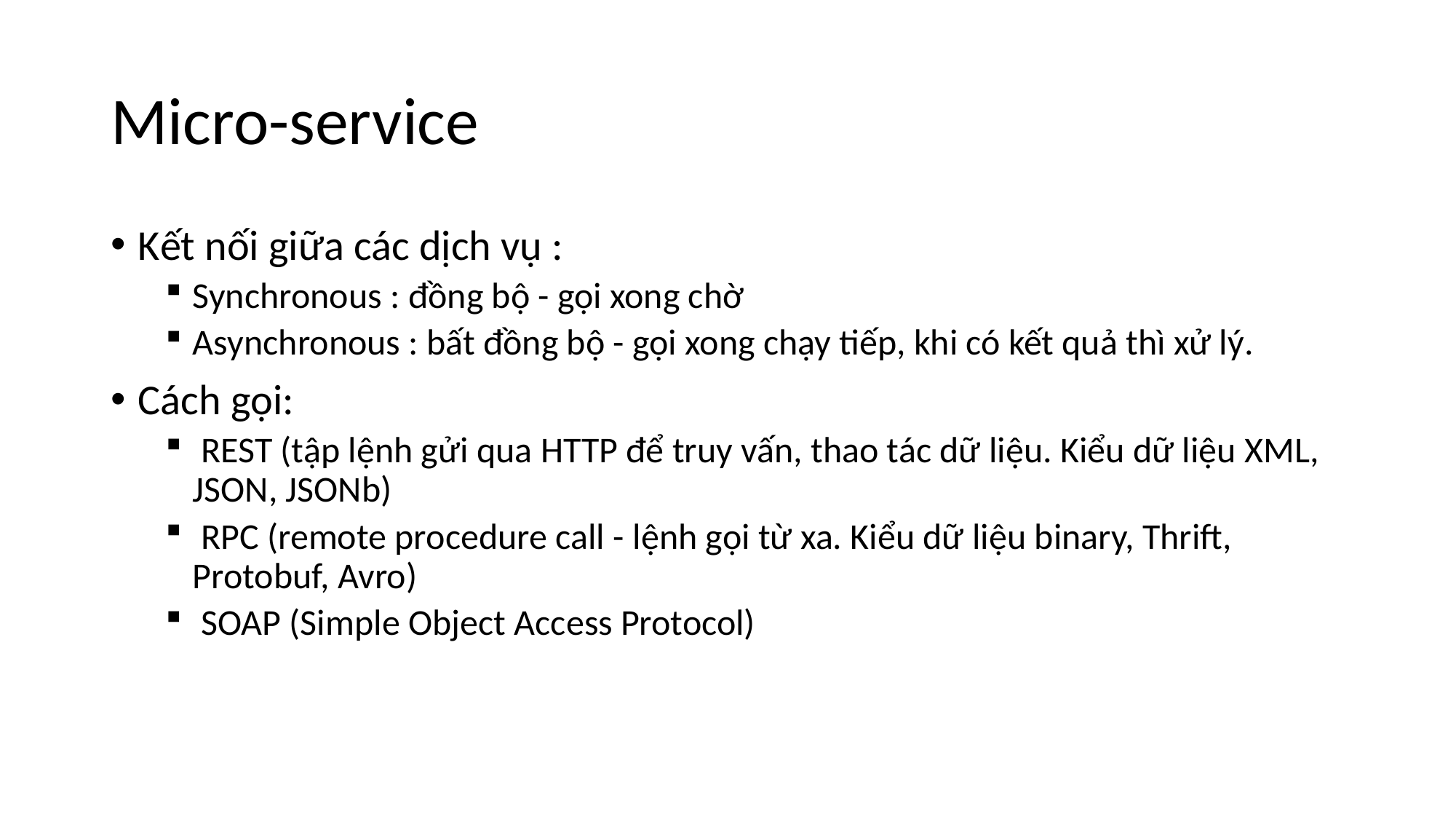

# Micro-service
Kết nối giữa các dịch vụ :
Synchronous : đồng bộ - gọi xong chờ
Asynchronous : bất đồng bộ - gọi xong chạy tiếp, khi có kết quả thì xử lý.
Cách gọi:
 REST (tập lệnh gửi qua HTTP để truy vấn, thao tác dữ liệu. Kiểu dữ liệu XML, JSON, JSONb)
 RPC (remote procedure call - lệnh gọi từ xa. Kiểu dữ liệu binary, Thrift, Protobuf, Avro)
 SOAP (Simple Object Access Protocol)